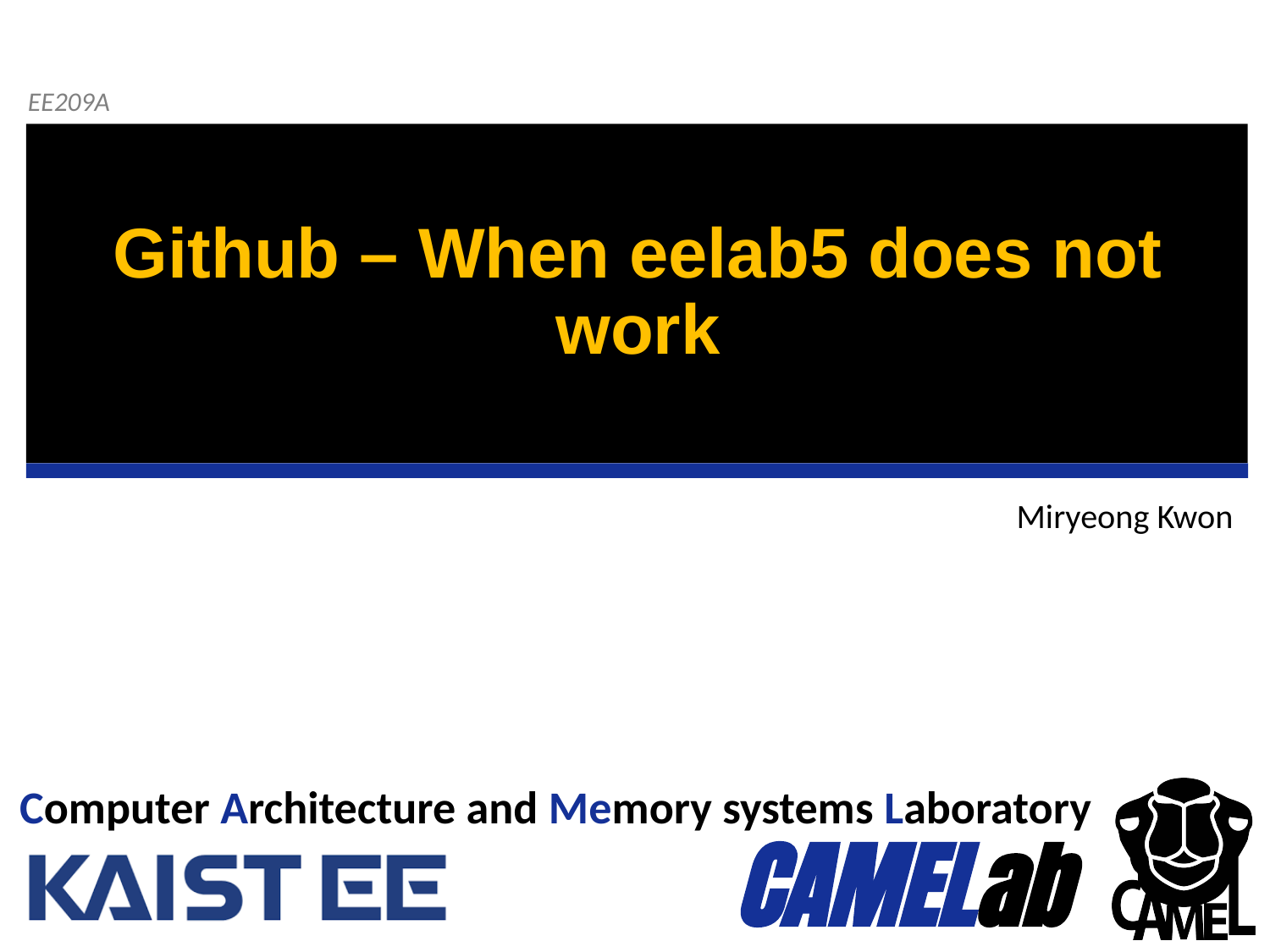

EE209A
# Github – When eelab5 does not work
Miryeong Kwon